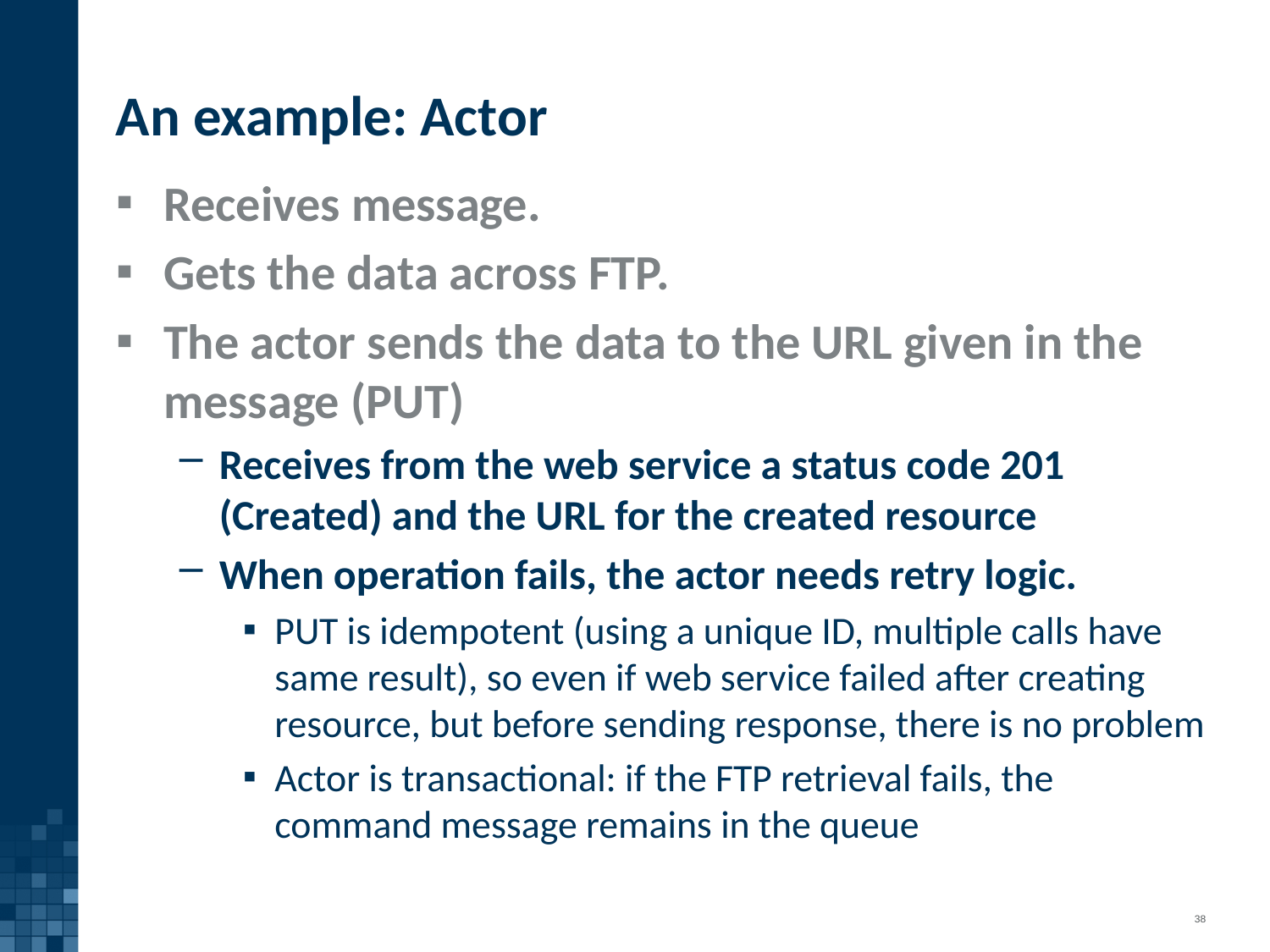

# An example: Actor
Receives message.
Gets the data across FTP.
The actor sends the data to the URL given in the message (PUT)
Receives from the web service a status code 201 (Created) and the URL for the created resource
When operation fails, the actor needs retry logic.
PUT is idempotent (using a unique ID, multiple calls have same result), so even if web service failed after creating resource, but before sending response, there is no problem
Actor is transactional: if the FTP retrieval fails, the command message remains in the queue

38